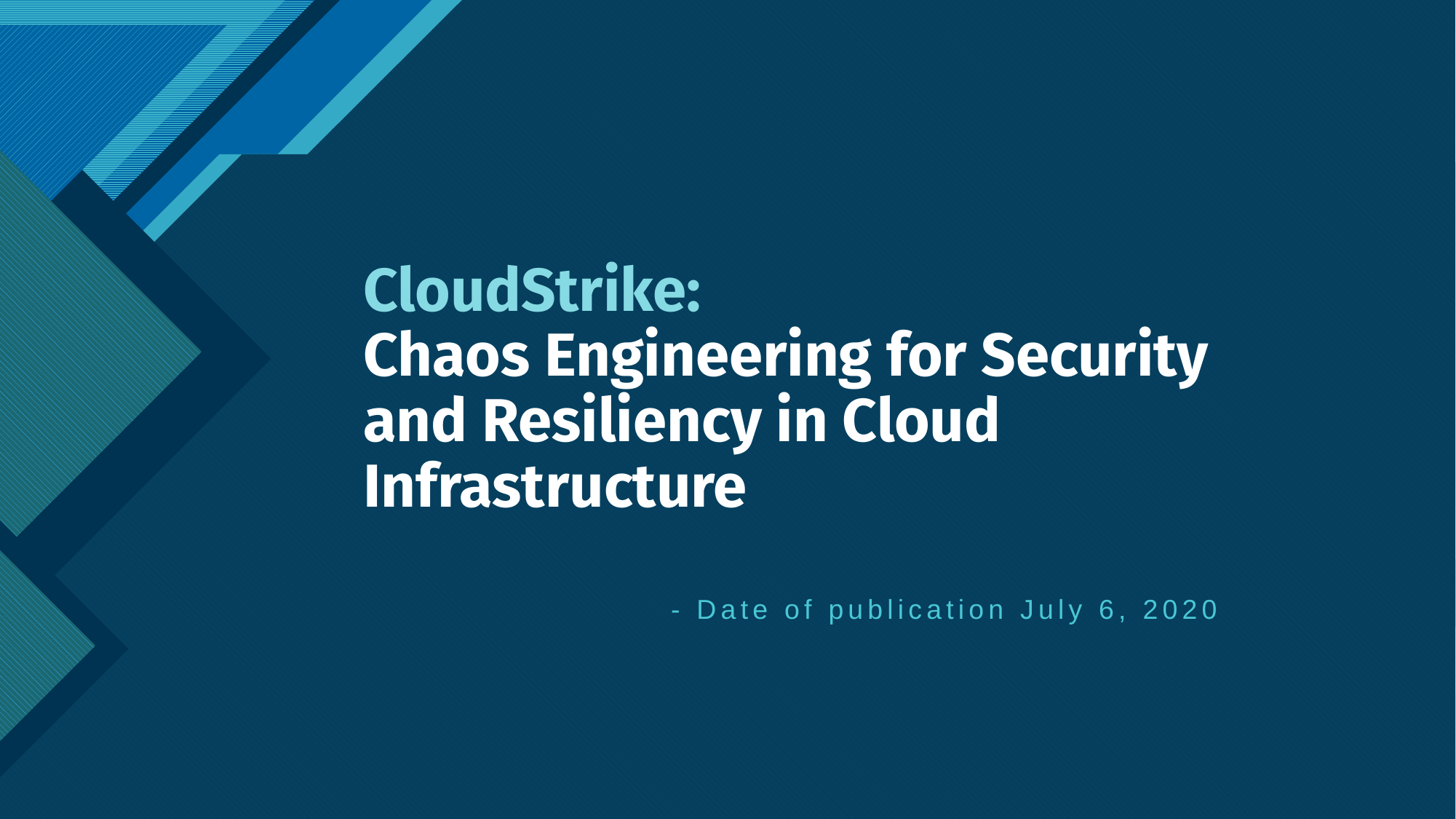

# CloudStrike: Chaos Engineering for Security and Resiliency in Cloud Infrastructure
 - Date of publication July 6, 2020